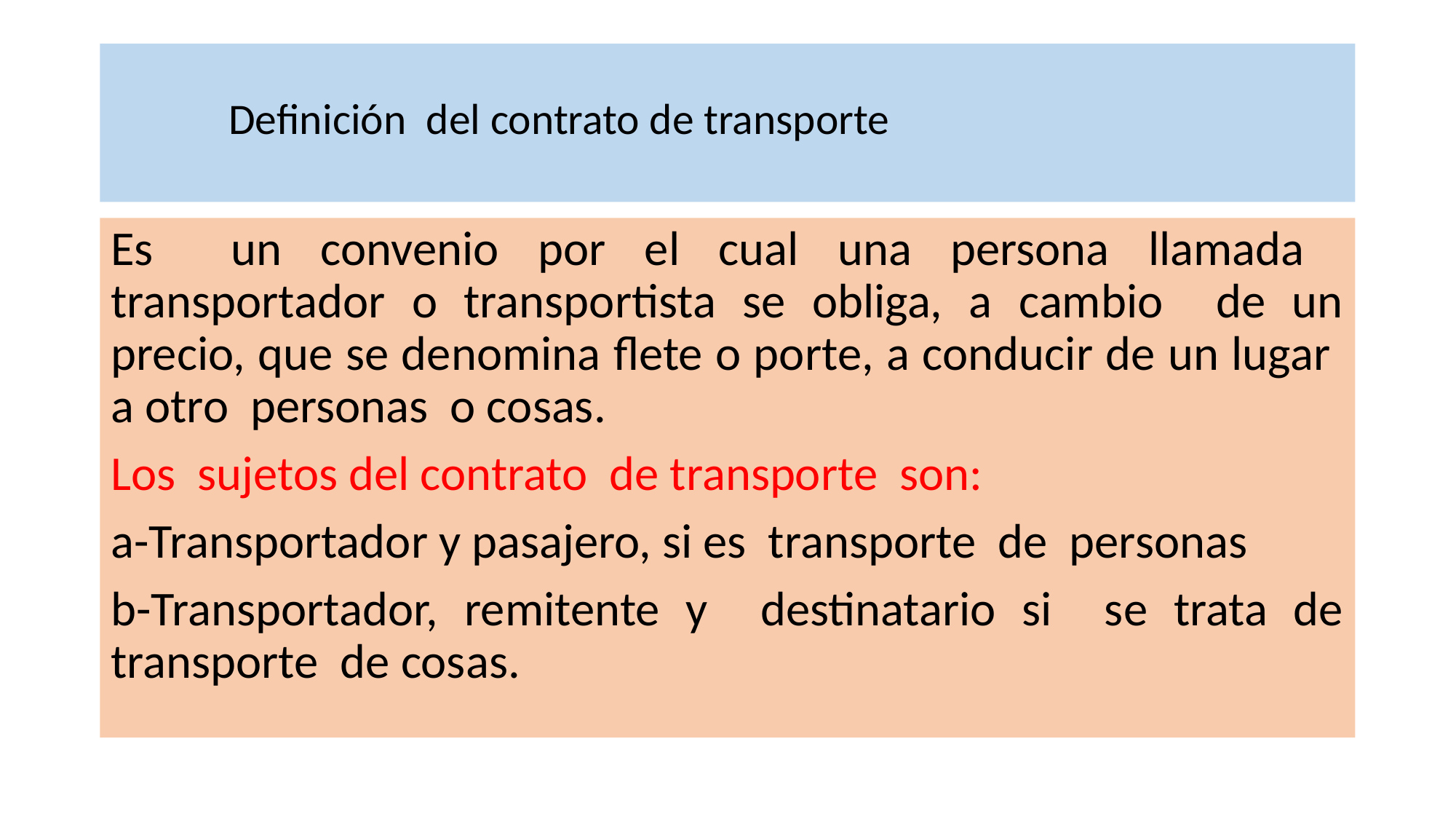

# Definición  del contrato de transporte
Es  un convenio por el cual una persona llamada  transportador o transportista se obliga, a cambio  de un precio, que se denomina flete o porte, a conducir de un lugar  a otro  personas  o cosas.
Los  sujetos del contrato  de transporte  son:
a-Transportador y pasajero, si es  transporte  de  personas
b-Transportador, remitente y  destinatario si  se trata de transporte  de cosas.